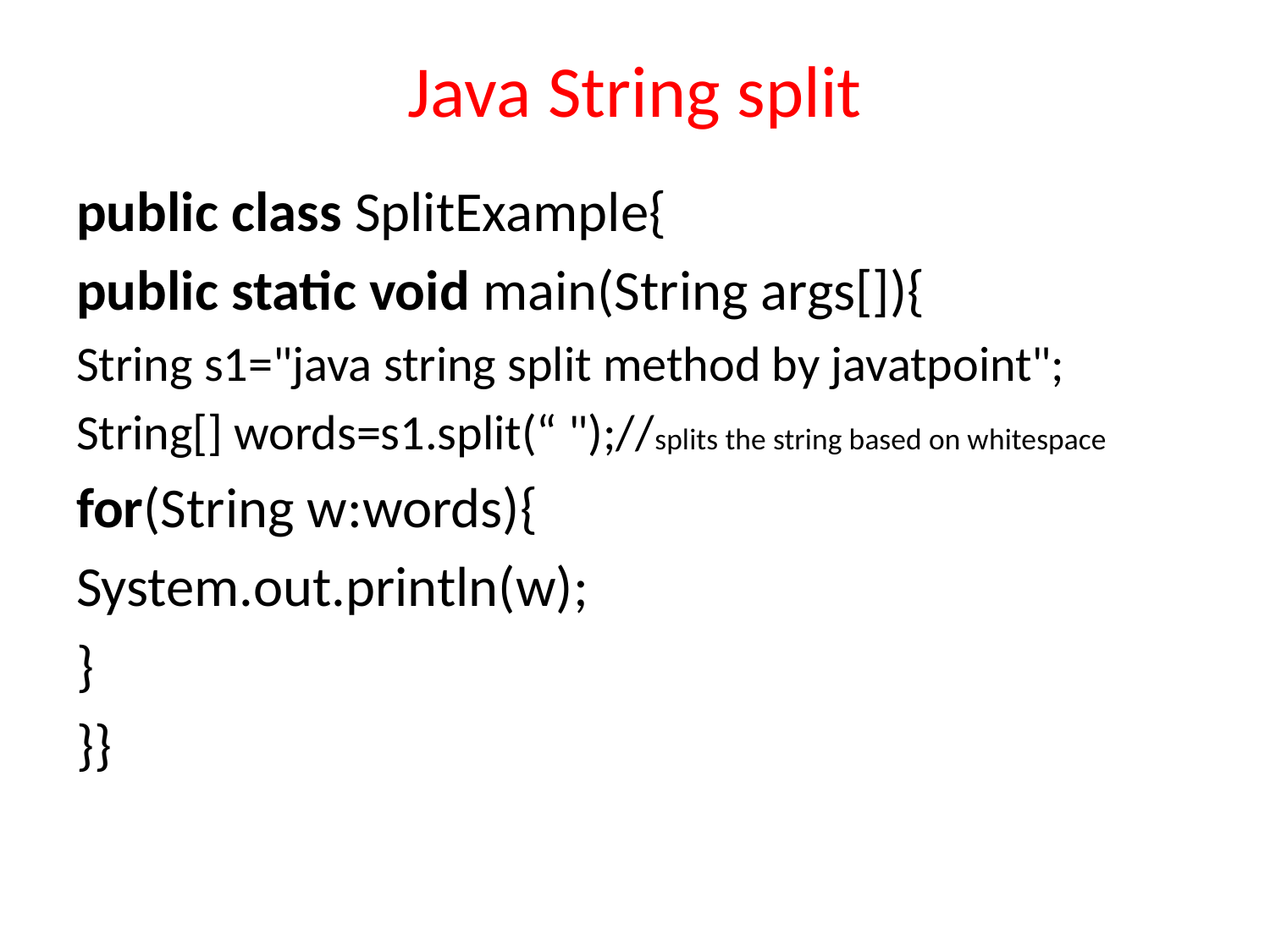

# Java String split
public class SplitExample{
public static void main(String args[]){
String s1="java string split method by javatpoint";
String[] words=s1.split(“ ");//splits the string based on whitespace
for(String w:words){
System.out.println(w);
}
}}